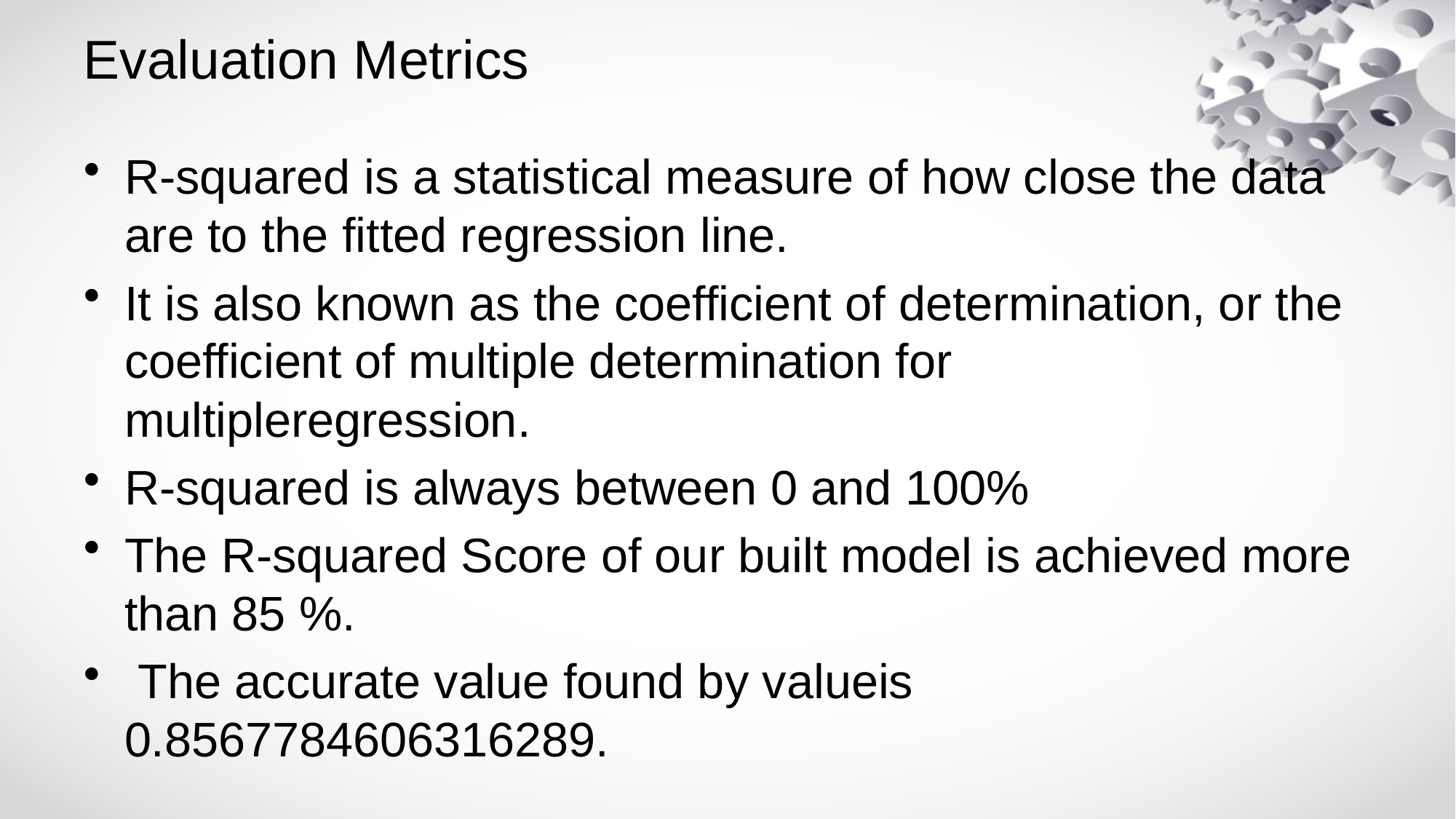

# Evaluation Metrics
R-squared is a statistical measure of how close the data are to the fitted regression line.
It is also known as the coefficient of determination, or the coefficient of multiple determination for multipleregression.
R-squared is always between 0 and 100%
The R-squared Score of our built model is achieved more than 85 %.
 The accurate value found by valueis 0.8567784606316289.